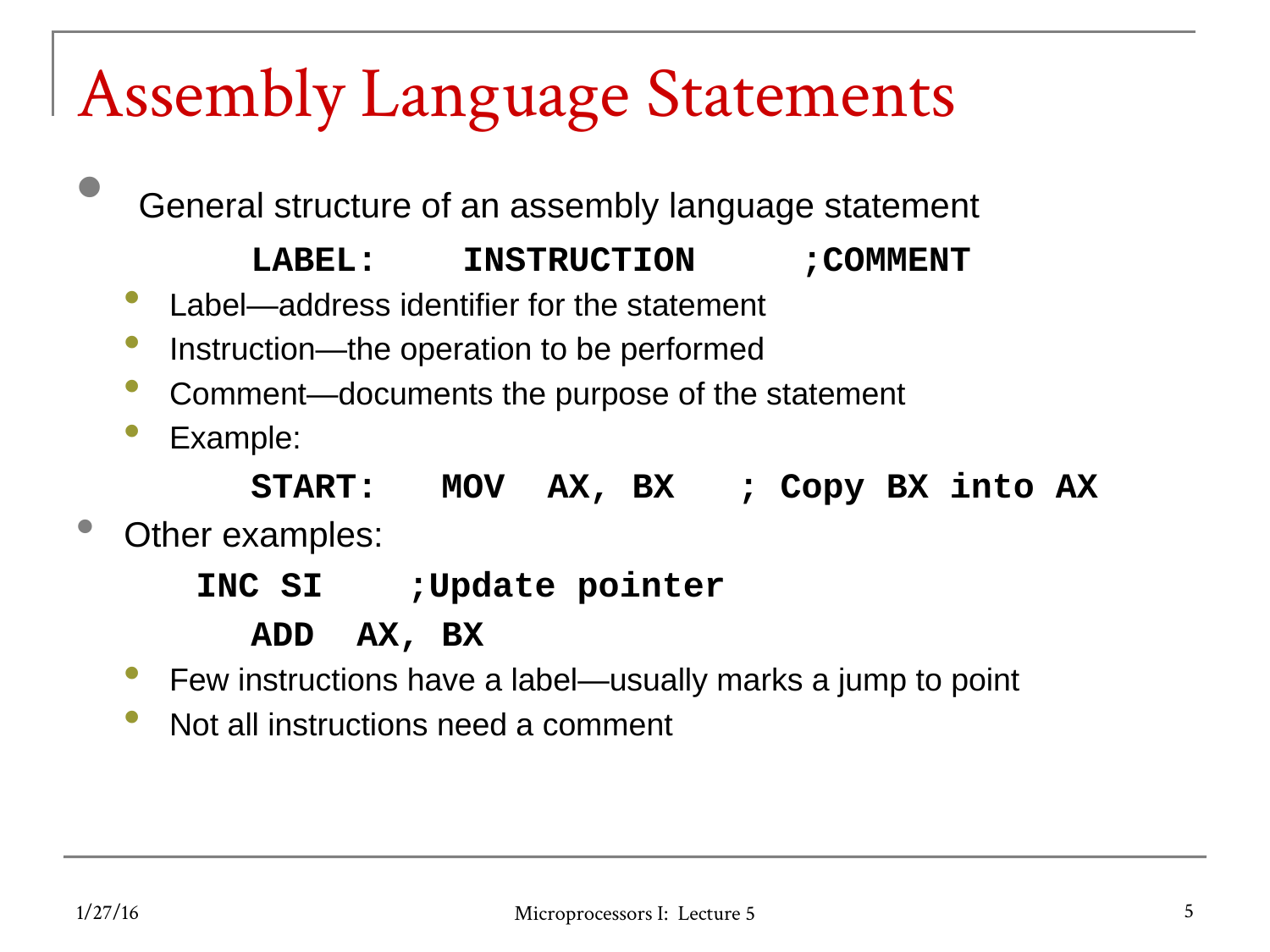

# Assembly Language Statements
 General structure of an assembly language statement
		LABEL:    INSTRUCTION     ;COMMENT
Label—address identifier for the statement
Instruction—the operation to be performed
Comment—documents the purpose of the statement
Example:
		START:   MOV  AX, BX   ; Copy BX into AX
Other examples:
	   INC SI    ;Update pointer
		ADD  AX, BX
Few instructions have a label—usually marks a jump to point
Not all instructions need a comment
1/27/16
5
Microprocessors I:  Lecture 5